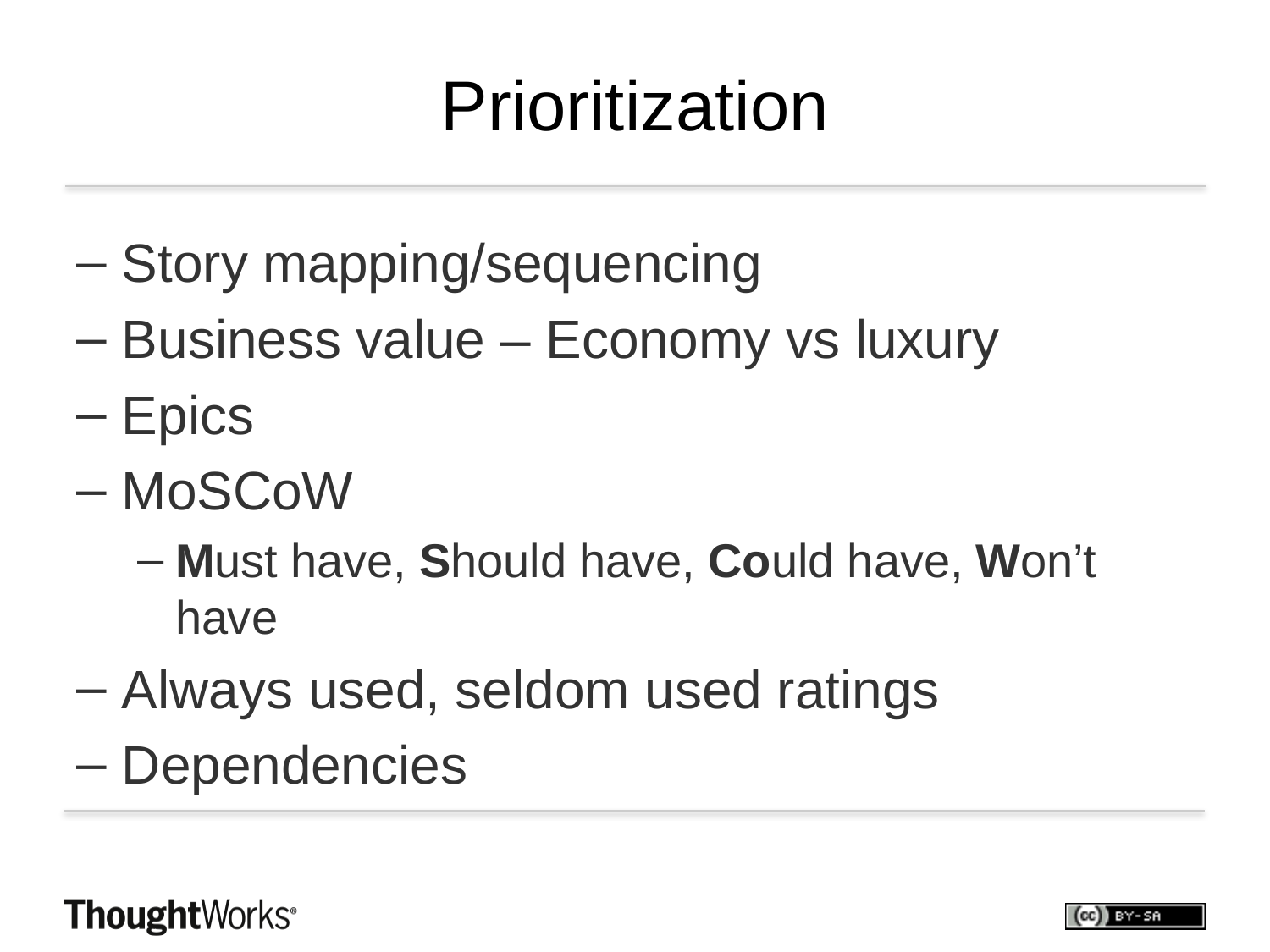

# Prioritization
Story mapping/sequencing
Business value – Economy vs luxury
Epics
MoSCoW
Must have, Should have, Could have, Won’t have
Always used, seldom used ratings
Dependencies